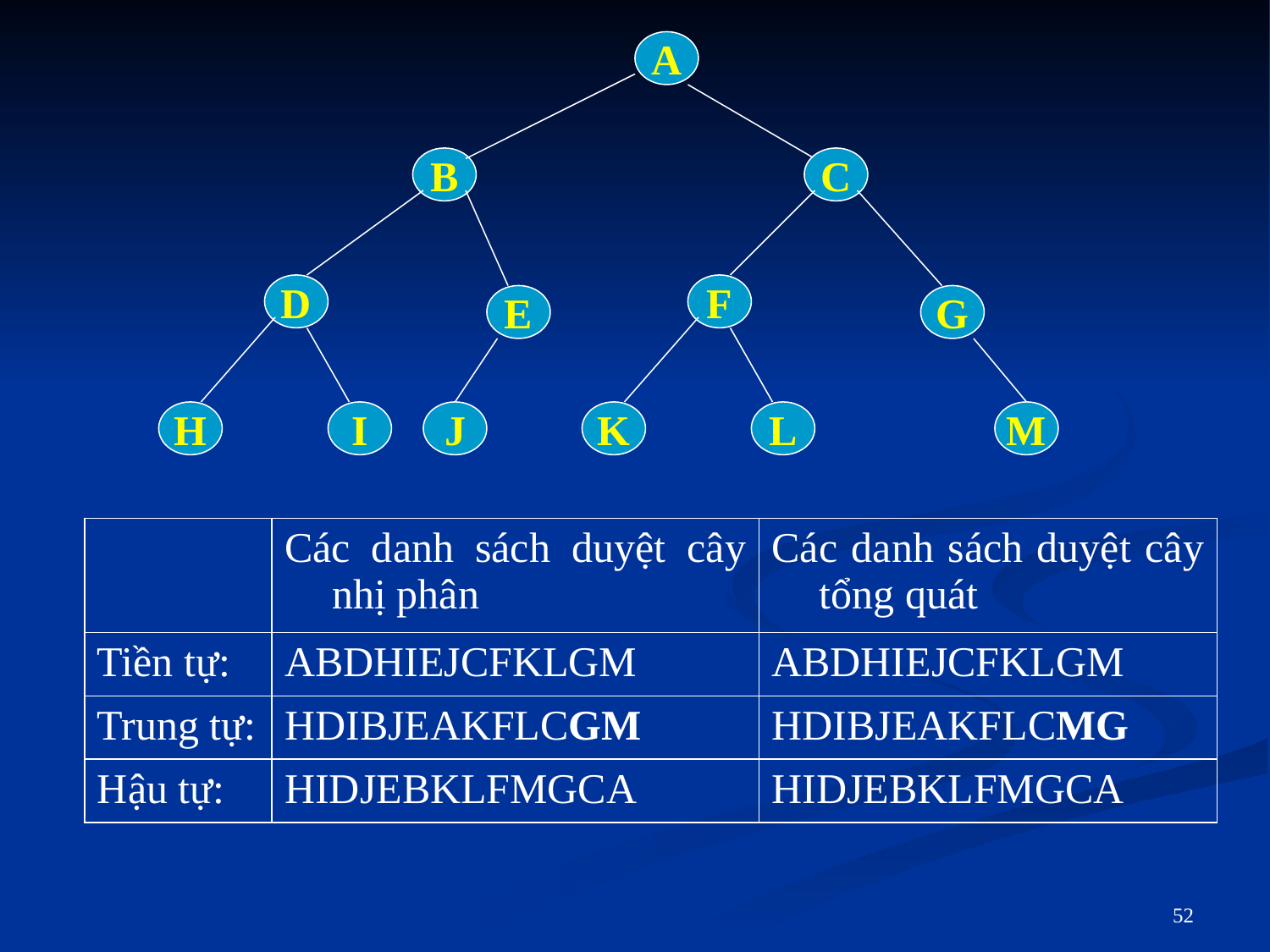

A

B
C

D
F
E
G

H
I
J
K
L
M
|  | Các danh sách duyệt cây nhị phân | Các danh sách duyệt cây tổng quát |
| --- | --- | --- |
| Tiền tự: | ABDHIEJCFKLGM | ABDHIEJCFKLGM |
| Trung tự: | HDIBJEAKFLCGM | HDIBJEAKFLCMG |
| Hậu tự: | HIDJEBKLFMGCA | HIDJEBKLFMGCA |
52